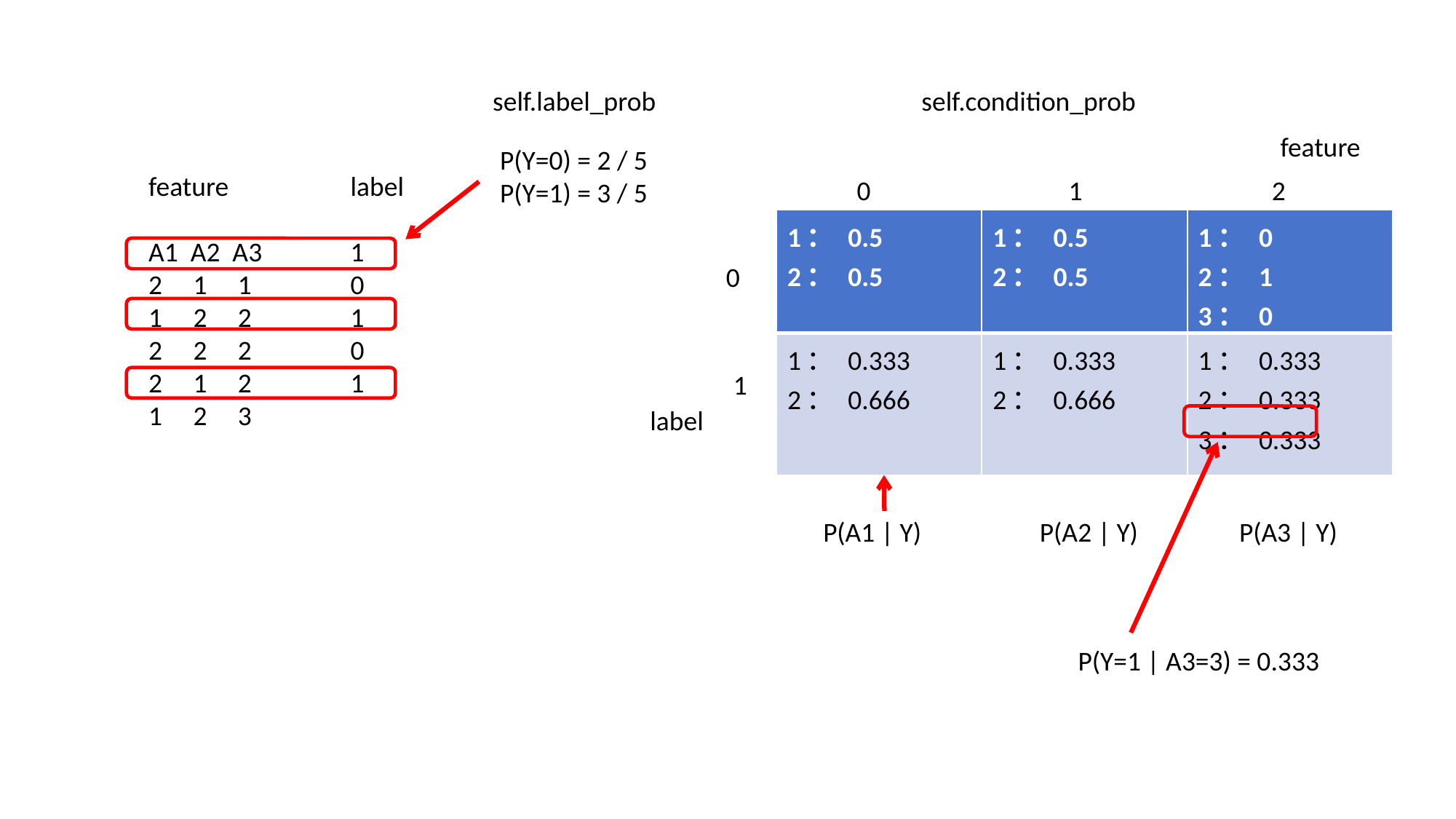

self.label_prob
self.condition_prob
feature
P(Y=0) = 2 / 5
P(Y=1) = 3 / 5
feature
A1  A2  A3
2     1     1
1     2     2
2     2     2
2     1     2
1     2     3
label

1
0
1
0
1
0
1
2
| 1： 0.5 2： 0.5 | 1： 0.5 2： 0.5 | 1： 0 2： 1 3： 0 |
| --- | --- | --- |
| 1： 0.333 2： 0.666 | 1： 0.333 2： 0.666 | 1： 0.333 2： 0.333 3： 0.333 |

0

1
v
label

P(A1 | Y)
P(A2 | Y)
P(A3 | Y)
P(Y=1 | A3=3) = 0.333